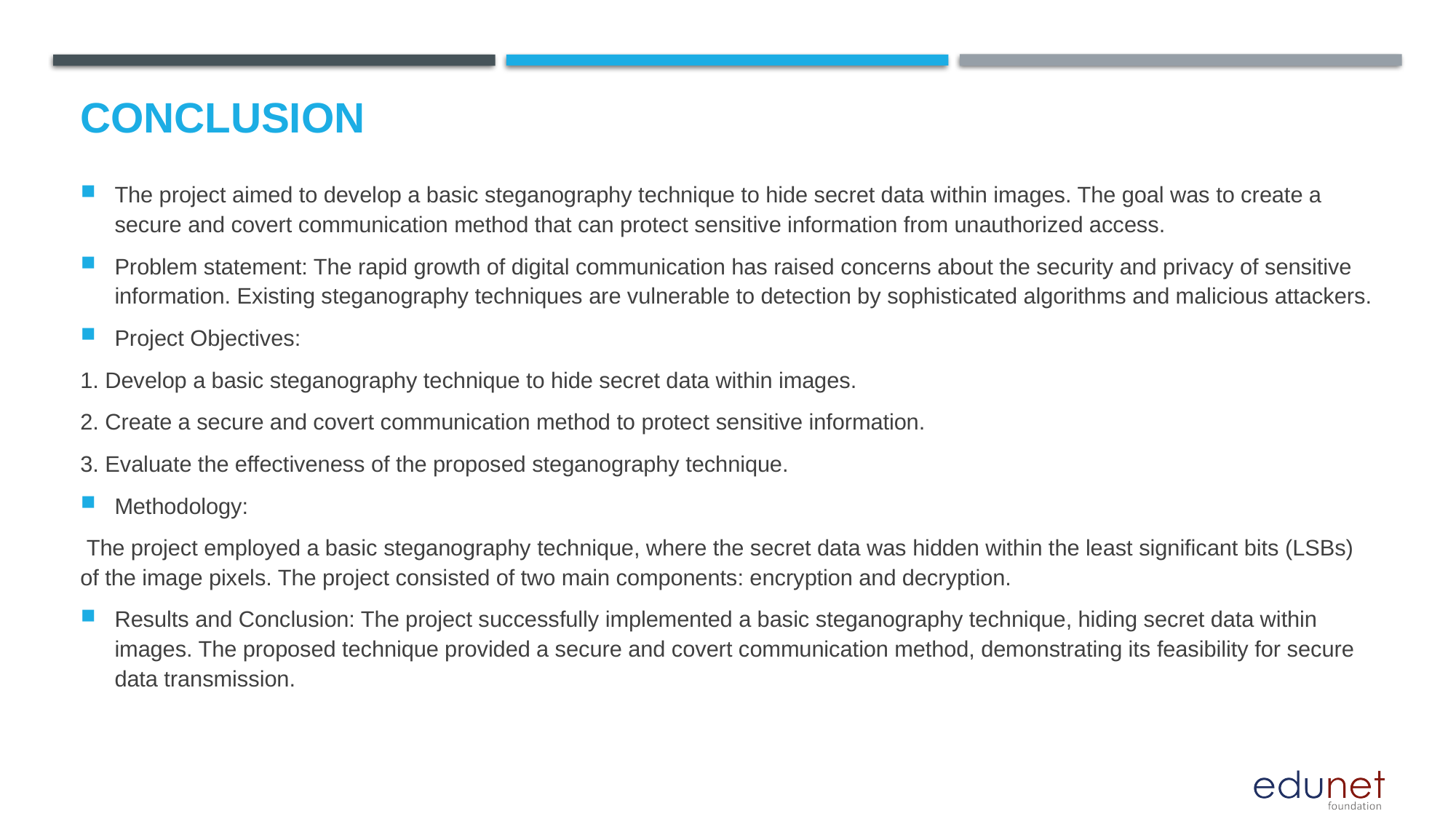

# Conclusion
The project aimed to develop a basic steganography technique to hide secret data within images. The goal was to create a secure and covert communication method that can protect sensitive information from unauthorized access.
Problem statement: The rapid growth of digital communication has raised concerns about the security and privacy of sensitive information. Existing steganography techniques are vulnerable to detection by sophisticated algorithms and malicious attackers.
Project Objectives:
1. Develop a basic steganography technique to hide secret data within images.
2. Create a secure and covert communication method to protect sensitive information.
3. Evaluate the effectiveness of the proposed steganography technique.
Methodology:
 The project employed a basic steganography technique, where the secret data was hidden within the least significant bits (LSBs) of the image pixels. The project consisted of two main components: encryption and decryption.
Results and Conclusion: The project successfully implemented a basic steganography technique, hiding secret data within images. The proposed technique provided a secure and covert communication method, demonstrating its feasibility for secure data transmission.